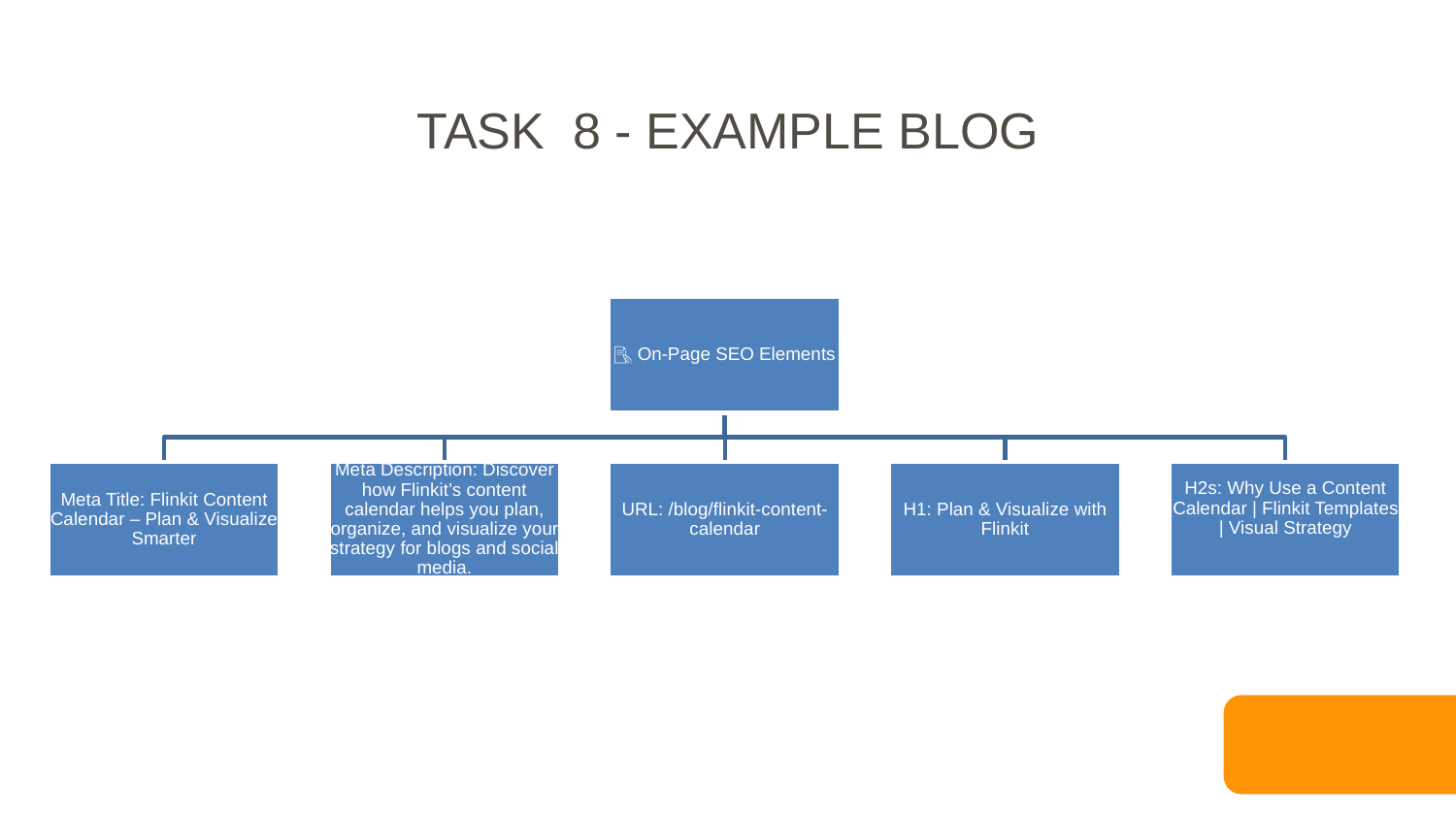

TASK  8 - EXAMPLE BLOG
📝 On-Page SEO Elements
Meta Title: Flinkit Content Calendar – Plan & Visualize Smarter
Meta Description: Discover how Flinkit’s content calendar helps you plan, organize, and visualize your strategy for blogs and social media.
URL: /blog/flinkit-content-calendar
H1: Plan & Visualize with Flinkit
H2s: Why Use a Content Calendar | Flinkit Templates | Visual Strategy